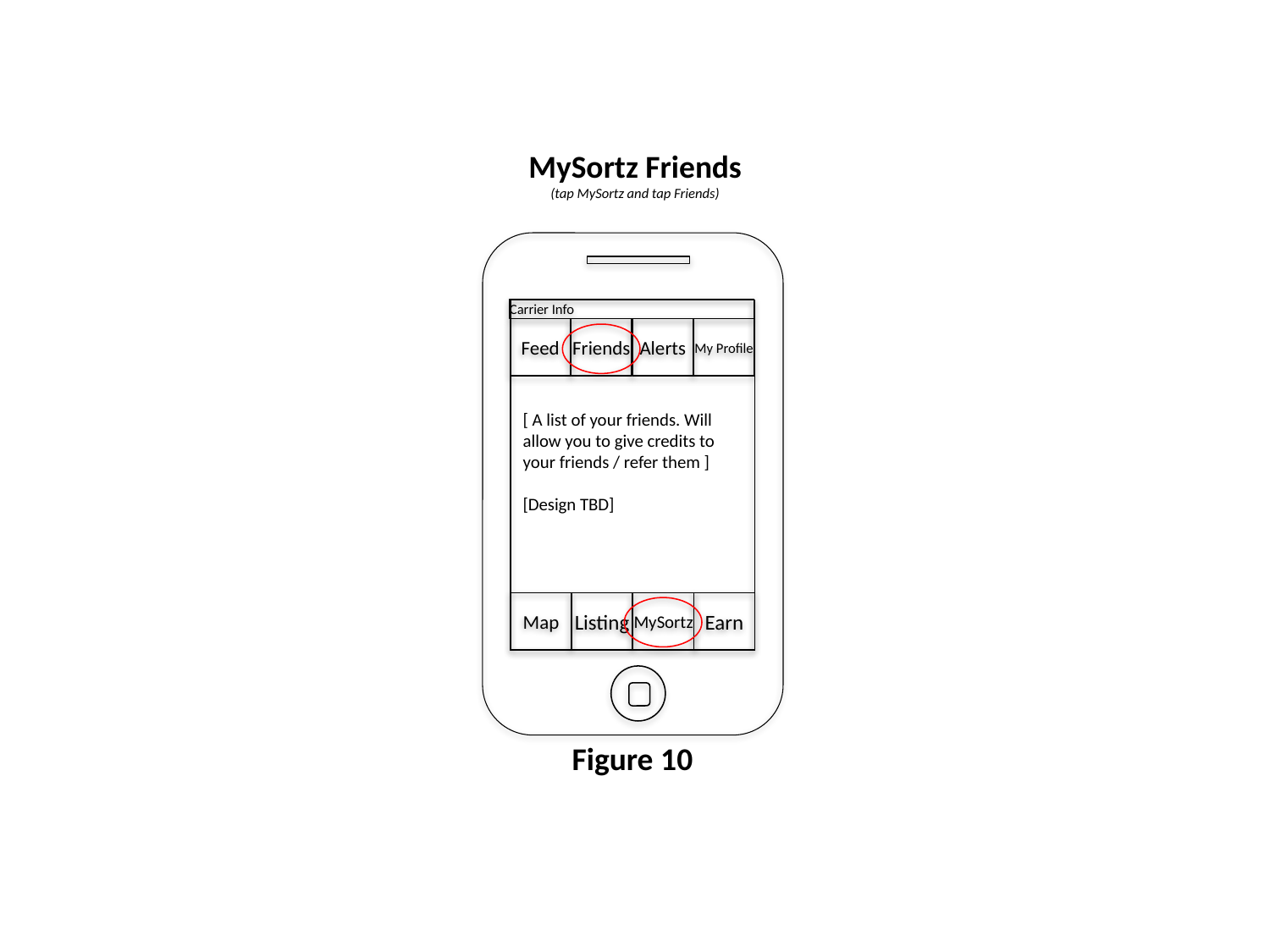

MySortz Friends
(tap MySortz and tap Friends)

Carrier Info

Feed
Friends
Alerts
My Profile

[ A list of your friends. Will allow you to give credits to your friends / refer them ]

[Design TBD]
Map
Listing
MySortz
Earn

Figure 10